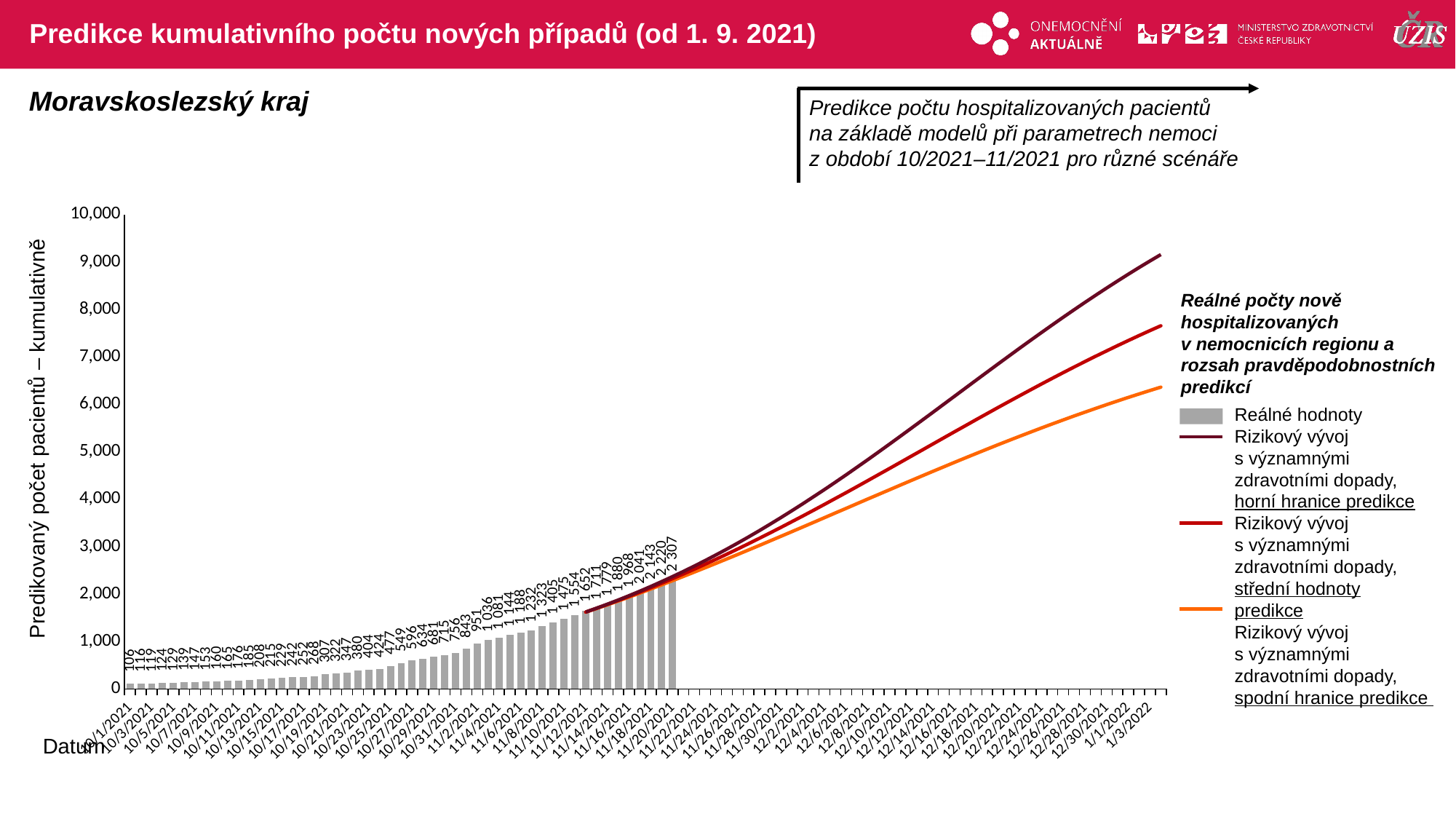

# Predikce kumulativního počtu nových případů (od 1. 9. 2021)
Moravskoslezský kraj
Predikce počtu hospitalizovaných pacientů na základě modelů při parametrech nemoci z období 10/2021–11/2021 pro různé scénáře

### Chart

| Category |  |  |  |  |  |
|---|---|---|---|---|---|
| 44470 | 106.0 | None | None | None | None |
| 44471 | 116.0 | None | None | None | None |
| 44472 | 119.0 | None | None | None | None |
| 44473 | 124.0 | None | None | None | None |
| 44474 | 129.0 | None | None | None | None |
| 44475 | 139.0 | None | None | None | None |
| 44476 | 147.0 | None | None | None | None |
| 44477 | 153.0 | None | None | None | None |
| 44478 | 160.0 | None | None | None | None |
| 44479 | 165.0 | None | None | None | None |
| 44480 | 176.0 | None | None | None | None |
| 44481 | 185.0 | None | None | None | None |
| 44482 | 208.0 | None | None | None | None |
| 44483 | 215.0 | None | None | None | None |
| 44484 | 229.0 | None | None | None | None |
| 44485 | 242.0 | None | None | None | None |
| 44486 | 252.0 | None | None | None | None |
| 44487 | 268.0 | None | None | None | None |
| 44488 | 307.0 | None | None | None | None |
| 44489 | 322.0 | None | None | None | None |
| 44490 | 347.0 | None | None | None | None |
| 44491 | 380.0 | None | None | None | None |
| 44492 | 404.0 | None | None | None | None |
| 44493 | 424.0 | None | None | None | None |
| 44494 | 477.0 | None | None | None | None |
| 44495 | 549.0 | None | None | None | None |
| 44496 | 596.0 | None | None | None | None |
| 44497 | 634.0 | None | None | None | None |
| 44498 | 681.0 | None | None | None | None |
| 44499 | 715.0 | None | None | None | None |
| 44500 | 756.0 | None | None | None | None |
| 44501 | 843.0 | None | None | None | None |
| 44502 | 951.0 | None | None | None | None |
| 44503 | 1036.0 | None | None | None | None |
| 44504 | 1081.0 | None | None | None | None |
| 44505 | 1144.0 | None | None | None | None |
| 44506 | 1188.0 | None | None | None | None |
| 44507 | 1232.0 | None | None | None | None |
| 44508 | 1323.0 | None | None | None | None |
| 44509 | 1405.0 | None | None | None | None |
| 44510 | 1475.0 | None | None | None | None |
| 44511 | 1554.0 | None | None | None | None |
| 44512 | 1652.0 | None | 1617.4781831555165 | 1619.0254882647978 | 1620.5826617599557 |
| 44513 | 1711.0 | None | 1694.5200436447283 | 1698.2341759894816 | 1701.9839255068214 |
| 44514 | 1779.0 | None | 1773.157795131454 | 1779.7314241152017 | 1786.392881667424 |
| 44515 | 1880.0 | None | 1853.7247296254502 | 1863.9210243459568 | 1874.2964853030248 |
| 44516 | 1968.0 | None | 1936.3120051561268 | 1950.9622024634168 | 1965.9365398976763 |
| 44517 | 2041.0 | None | 2020.4832916461887 | 2040.4830160574254 | 2061.021666988132 |
| 44518 | 2143.0 | None | 2106.2387076946316 | 2132.539437124483 | 2159.681361044657 |
| 44519 | 2220.0 | None | 2193.2593346957015 | 2226.8622784625186 | 2261.7151188574944 |
| 44520 | 2307.0 | None | 2281.3813547044733 | 2323.330673489681 | 2367.0649585634765 |
| 44521 | None | None | 2370.790654302362 | 2422.1676090928113 | 2476.0116289286266 |
| 44522 | None | None | 2461.2098571210868 | 2523.1288660584696 | 2588.3651359539904 |
| 44523 | None | None | 2552.5958221442747 | 2626.1985693806573 | 2704.1579377500693 |
| 44524 | None | None | 2645.18685088434 | 2731.6371270841955 | 2823.6932948986996 |
| 44525 | None | None | 2738.6464815784248 | 2839.125245343477 | 2946.689143520219 |
| 44526 | None | None | 2832.8623243860347 | 2948.5624011152586 | 3073.0759787609386 |
| 44527 | None | None | 2927.917125148162 | 3060.0377348382863 | 3202.9671363005255 |
| 44528 | None | None | 3023.6580073486584 | 3173.4002144913793 | 3336.229681911141 |
| 44529 | None | None | 3119.9586239816786 | 3288.520611398917 | 3472.7458989852857 |
| 44530 | None | None | 3216.837586364695 | 3405.4089812572975 | 3612.5293142851474 |
| 44531 | None | None | 3314.2559703376082 | 3524.0123256989214 | 3755.52225245314 |
| 44532 | None | None | 3412.05969679641 | 3644.15754803497 | 3901.5390755805292 |
| 44533 | None | None | 3510.1455362660936 | 3765.7169106385927 | 4050.430945274754 |
| 44534 | None | None | 3608.508614768179 | 3888.655742819841 | 4202.13353580815 |
| 44535 | None | None | 3706.9632664150595 | 4012.755417136827 | 4356.392316275384 |
| 44536 | None | None | 3805.452753887171 | 4137.9225002742805 | 4513.071035742714 |
| 44537 | None | None | 3904.0209256487224 | 4264.158955689002 | 4672.120024275837 |
| 44538 | None | None | 4002.4573484890543 | 4391.208313245625 | 4833.223487390796 |
| 44539 | None | None | 4100.714010270571 | 4518.972098820729 | 4996.21572529677 |
| 44540 | None | None | 4198.7073588922485 | 4647.31251671608 | 5160.884620126395 |
| 44541 | None | None | 4296.3542292737 | 4776.088758940297 | 5327.0084886472 |
| 44542 | None | None | 4393.5737663493655 | 4905.159951827712 | 5494.360409166435 |
| 44543 | None | None | 4490.287401042327 | 5034.385385705853 | 5662.708926195243 |
| 44544 | None | None | 4586.418213915407 | 5163.623900632894 | 5831.817665841068 |
| 44545 | None | None | 4681.890976337856 | 5292.734241136552 | 6001.446312458824 |
| 44546 | None | None | 4776.632403062091 | 5421.57571396108 | 6171.352028217858 |
| 44547 | None | None | 4870.571378278124 | 5550.008809833866 | 6341.290845539749 |
| 44548 | None | None | 4963.639340277319 | 5677.896057516778 | 6511.019398562985 |
| 44549 | None | None | 5055.770508185911 | 5805.102657231877 | 6680.296365877053 |
| 44550 | None | None | 5146.90198644832 | 5931.496940228654 | 6848.883681495252 |
| 44551 | None | None | 5236.97386668476 | 6056.950818245736 | 7016.54772509868 |
| 44552 | None | None | 5325.9292984109425 | 6181.340184880448 | 7183.060436290971 |
| 44553 | None | None | 5413.714535956233 | 6304.545275031601 | 7348.200352355917 |
| 44554 | None | None | 5500.2790292258505 | 6426.451068328093 | 7511.753672639005 |
| 44555 | None | None | 5585.575497915022 | 6546.947655393026 | 7673.5152388987535 |
| 44556 | None | None | 5669.559964591545 | 6665.930531282847 | 7833.2893789697455 |
| 44557 | None | None | 5752.191792522992 | 6783.300875044568 | 7990.890685253417 |
| 44558 | None | None | 5833.433717043029 | 6898.965801179315 | 8146.144708224913 |
| 44559 | None | None | 5913.251833474969 | 7012.838530808674 | 8298.888492384554 |
| 44560 | None | None | 5991.615565684927 | 7124.838513340592 | 8448.970992697225 |
| 44561 | None | None | 6068.497659675623 | 7234.891560927019 | 8596.25345572897 |
| 44562 | None | None | 6143.874146918322 | 7342.929918880217 | 8740.609662631989 |
| 44563 | None | None | 6217.724285521387 | 7448.892283748216 | 8881.926051259336 |
| 44564 | None | None | 6290.030511883226 | 7552.723814125112 | 9020.101779279137 |
| 44565 | None | None | 6360.778374194051 | 7654.376096455262 | 9155.0486813889 |
Reálné počty nově hospitalizovaných v nemocnicích regionu a rozsah pravděpodobnostních predikcí
Reálné hodnoty
Rizikový vývoj s významnými zdravotními dopady, horní hranice predikce Rizikový vývoj s významnými zdravotními dopady, střední hodnoty predikce
Rizikový vývoj s významnými zdravotními dopady, spodní hranice predikce

Predikovaný počet pacientů – kumulativně
Datum